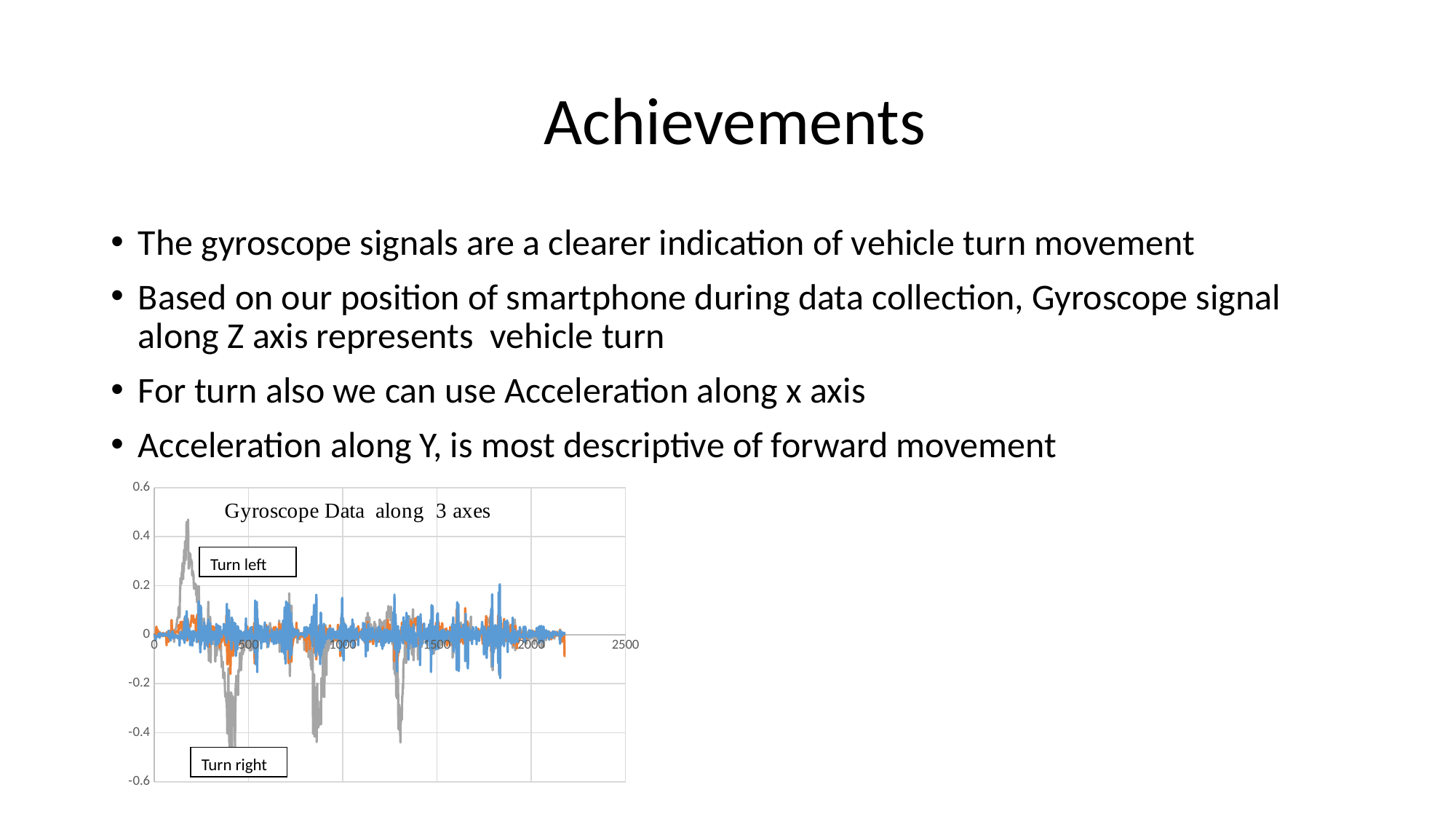

# Achievements
The gyroscope signals are a clearer indication of vehicle turn movement
Based on our position of smartphone during data collection, Gyroscope signal along Z axis represents  vehicle turn
For turn also we can use Acceleration along x axis
Acceleration along Y, is most descriptive of forward movement

### Chart

| Category | GYROSCOPE X (rad/s) | GYROSCOPE Y (rad/s) | GYROSCOPE Z (rad/s) |
|---|---|---|---|
Turn left
Turn right